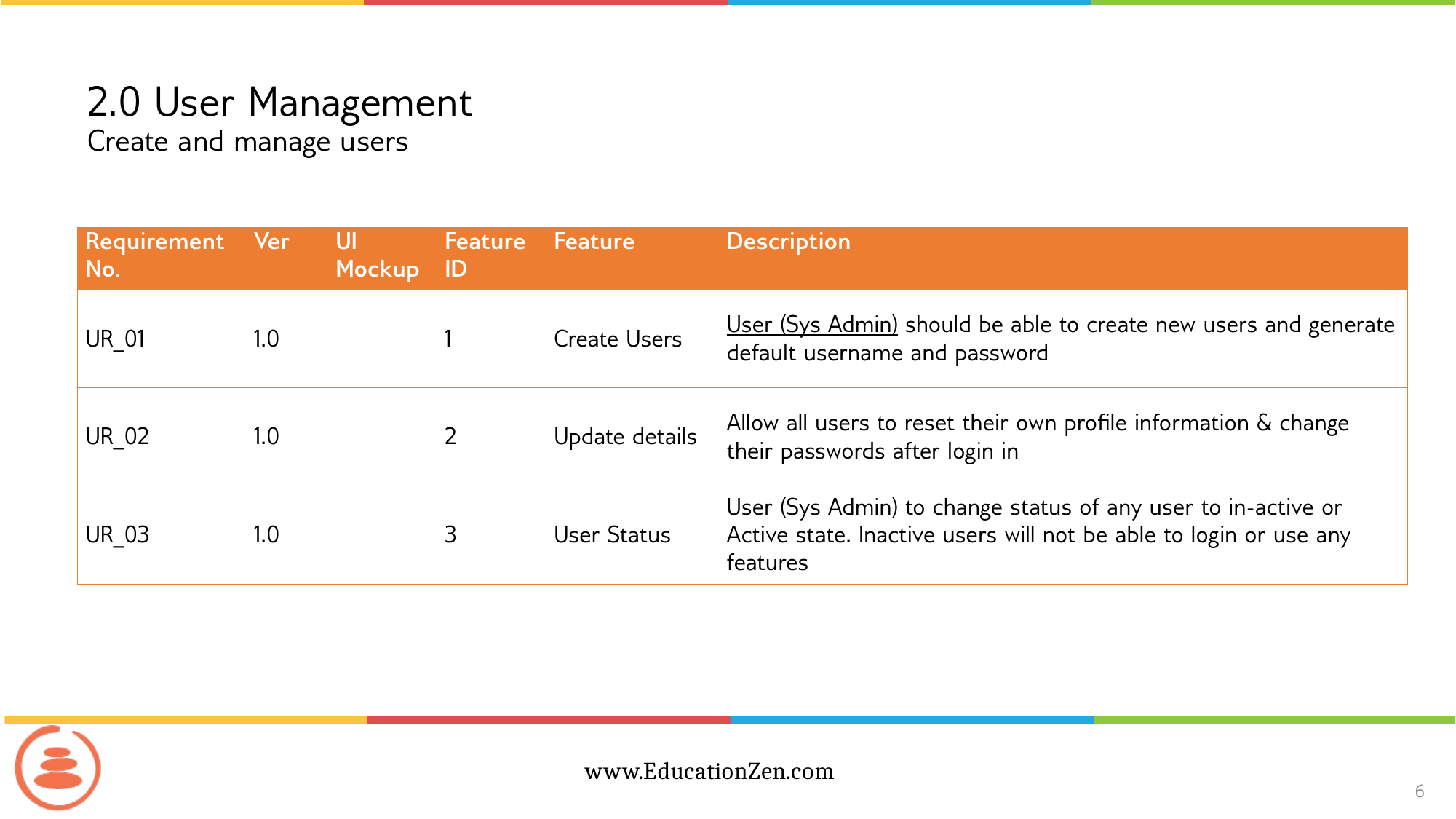

# 2.0 User Management Create and manage users
| Requirement No. | Ver | UI Mockup | Feature ID | Feature | Description |
| --- | --- | --- | --- | --- | --- |
| UR\_01 | 1.0 |  | 1 | Create Users | User (Sys Admin) should be able to create new users and generate default username and password |
| UR\_02 | 1.0 |  | 2 | Update details | Allow all users to reset their own profile information & change their passwords after login in |
| UR\_03 | 1.0 |  | 3 | User Status | User (Sys Admin) to change status of any user to in-active or Active state. Inactive users will not be able to login or use any features |
6